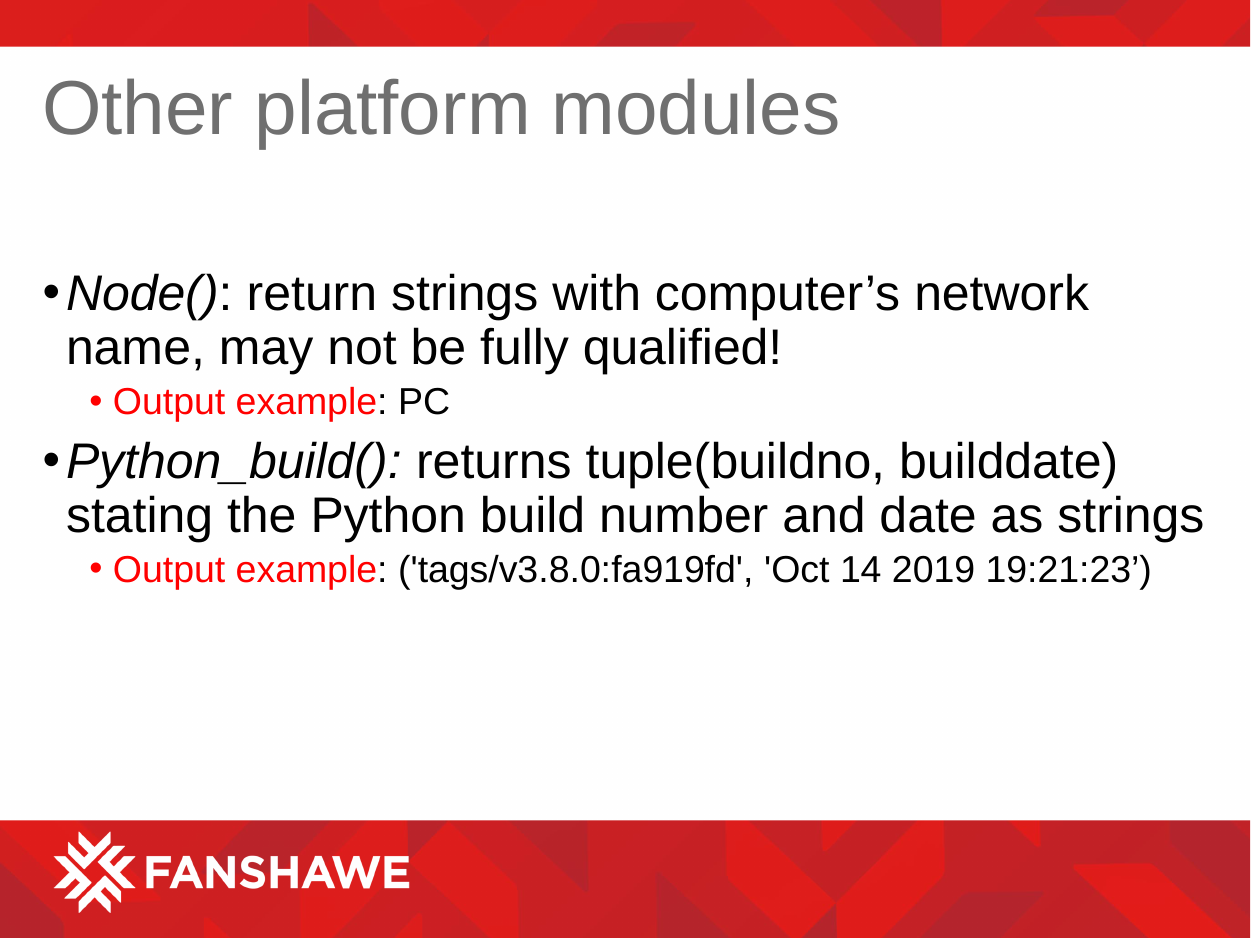

# Other platform modules

Node(): return strings with computer’s network name, may not be fully qualified!
Output example: PC
Python_build(): returns tuple(buildno, builddate) stating the Python build number and date as strings
Output example: ('tags/v3.8.0:fa919fd', 'Oct 14 2019 19:21:23’)